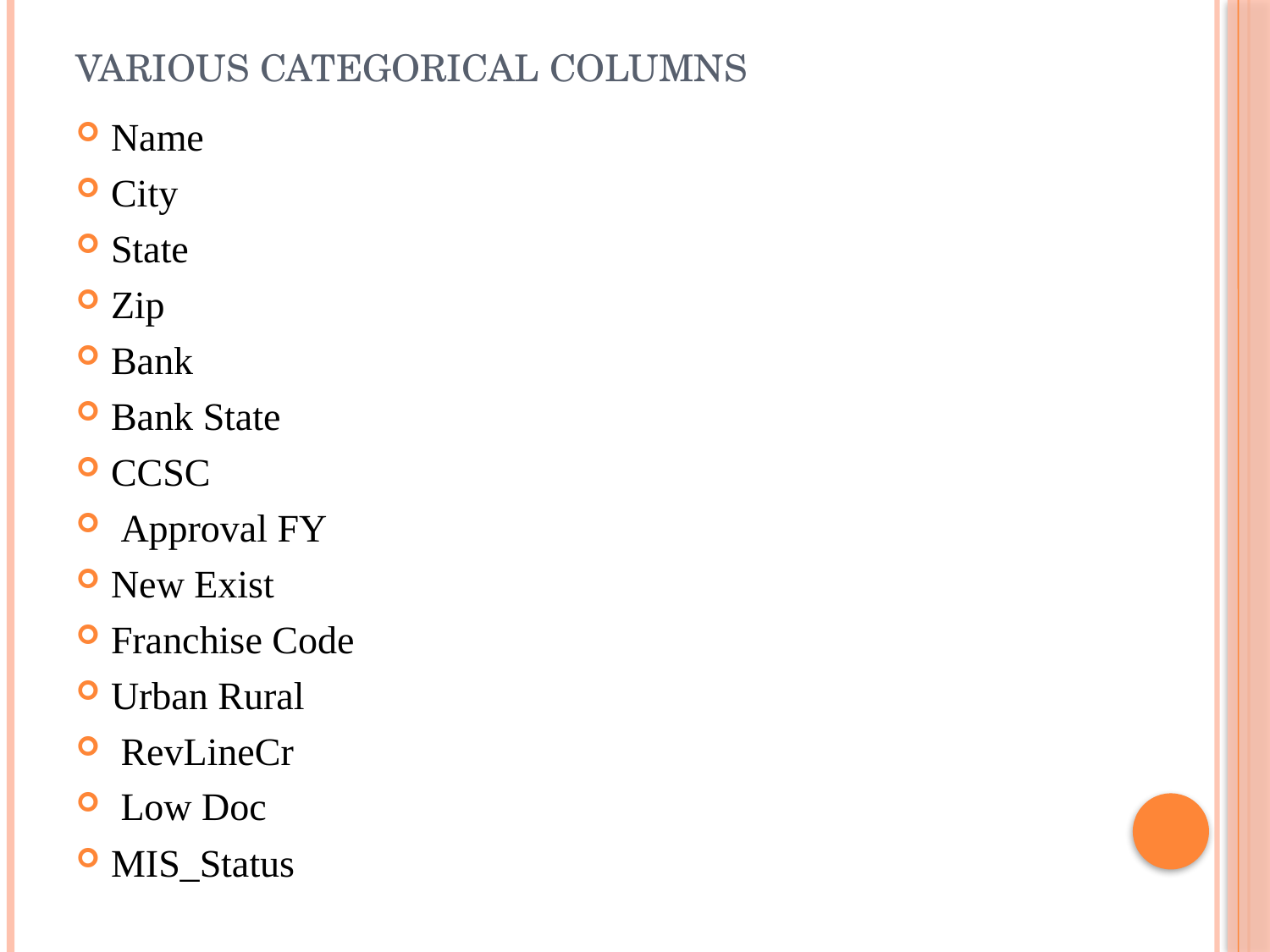

# Various categorical columns
Name
City
State
Zip
Bank
Bank State
CCSC
 Approval FY
New Exist
Franchise Code
Urban Rural
 RevLineCr
 Low Doc
MIS_Status